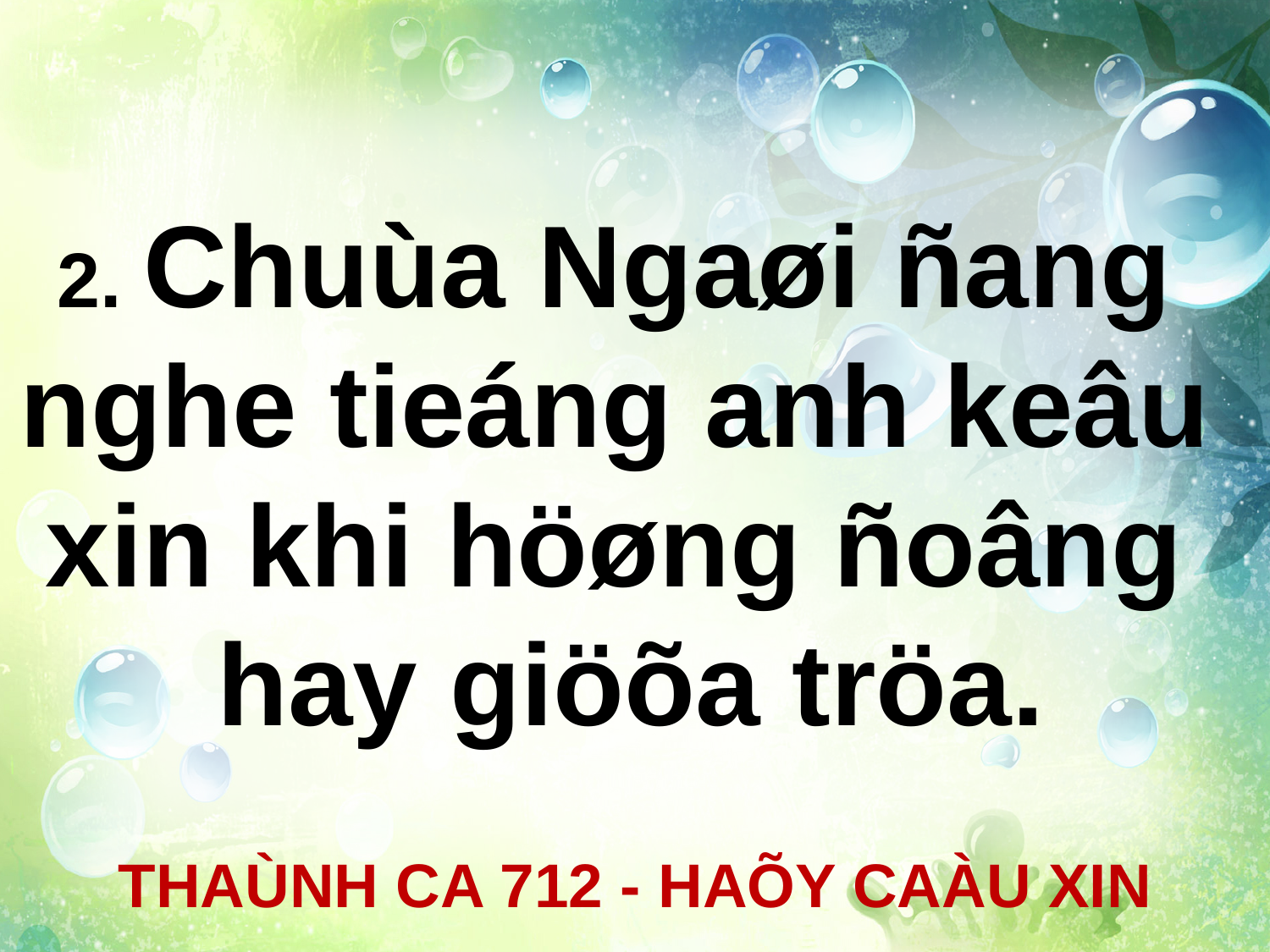

2. Chuùa Ngaøi ñang
nghe tieáng anh keâu
xin khi höøng ñoâng
hay giöõa tröa.
THAÙNH CA 712 - HAÕY CAÀU XIN